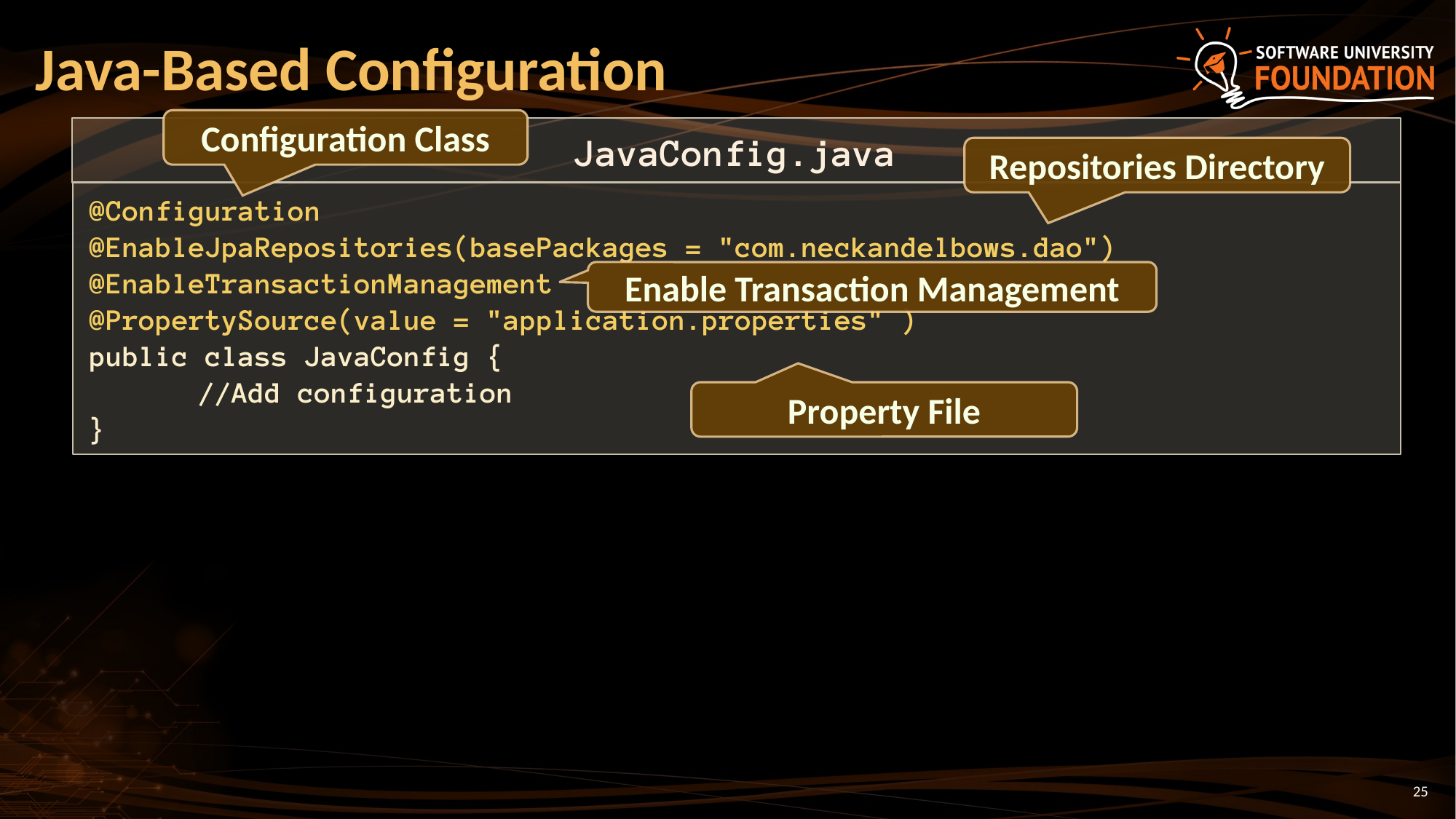

# Java-Based Configuration
Configuration Class
JavaConfig.java
Repositories Directory
@Configuration
@EnableJpaRepositories(basePackages = "com.neckandelbows.dao")
@EnableTransactionManagement
@PropertySource(value = "application.properties" )
public class JavaConfig {
	//Add configuration
}
Enable Transaction Management
Property File
25